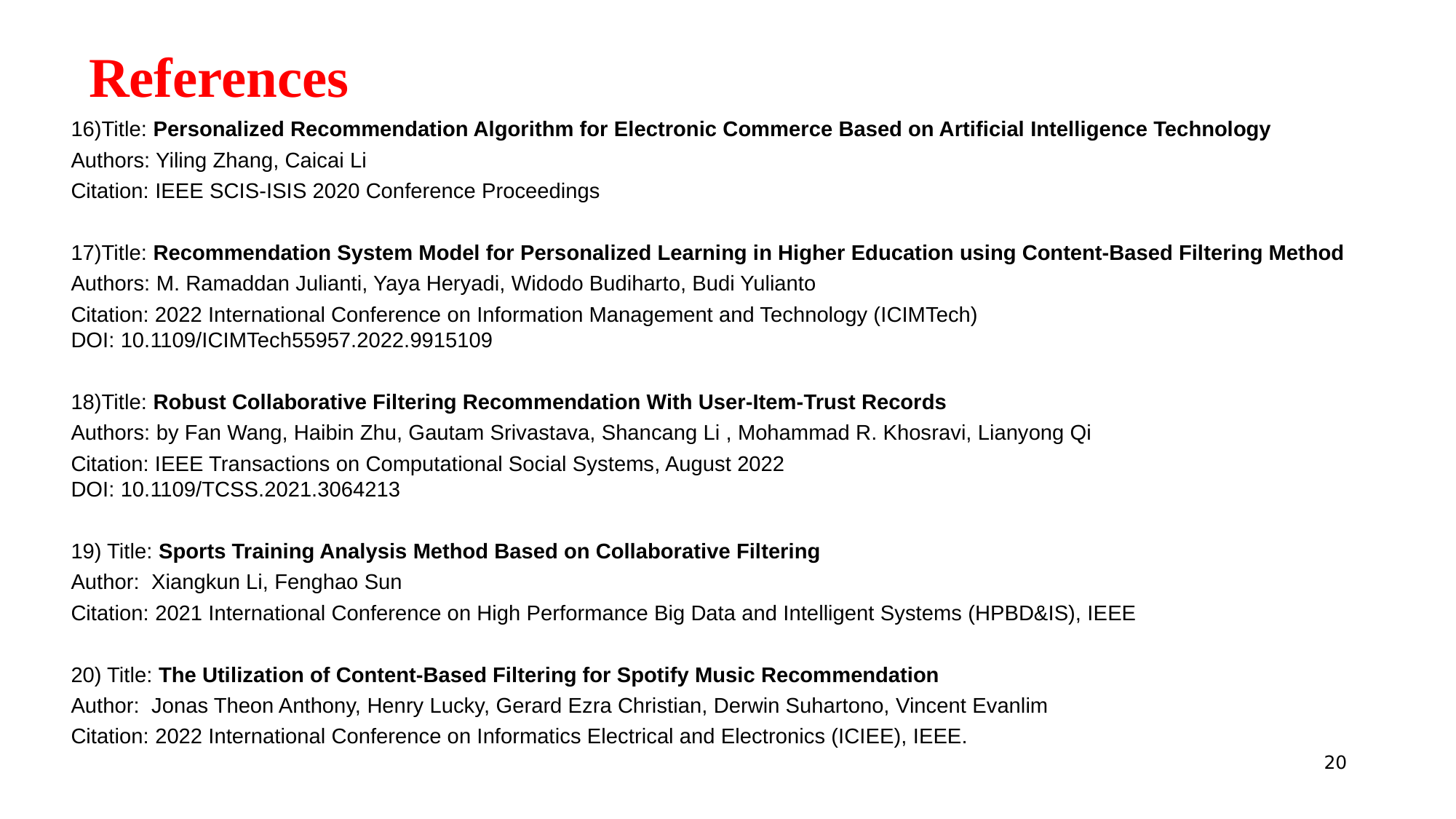

# References
16)Title: Personalized Recommendation Algorithm for Electronic Commerce Based on Artificial Intelligence Technology
Authors: Yiling Zhang, Caicai Li
Citation: IEEE SCIS-ISIS 2020 Conference Proceedings

17)Title: Recommendation System Model for Personalized Learning in Higher Education using Content-Based Filtering Method
Authors: M. Ramaddan Julianti, Yaya Heryadi, Widodo Budiharto, Budi Yulianto
Citation: 2022 International Conference on Information Management and Technology (ICIMTech)
DOI: 10.1109/ICIMTech55957.2022.9915109

18)Title: Robust Collaborative Filtering Recommendation With User-Item-Trust Records
Authors: by Fan Wang, Haibin Zhu, Gautam Srivastava, Shancang Li , Mohammad R. Khosravi, Lianyong Qi
Citation: IEEE Transactions on Computational Social Systems, August 2022
DOI: 10.1109/TCSS.2021.3064213

19) Title: Sports Training Analysis Method Based on Collaborative Filtering
Author:  Xiangkun Li, Fenghao Sun
Citation: 2021 International Conference on High Performance Big Data and Intelligent Systems (HPBD&IS), IEEE

20) Title: The Utilization of Content-Based Filtering for Spotify Music Recommendation
Author:  Jonas Theon Anthony, Henry Lucky, Gerard Ezra Christian, Derwin Suhartono, Vincent Evanlim
Citation: 2022 International Conference on Informatics Electrical and Electronics (ICIEE), IEEE.

20